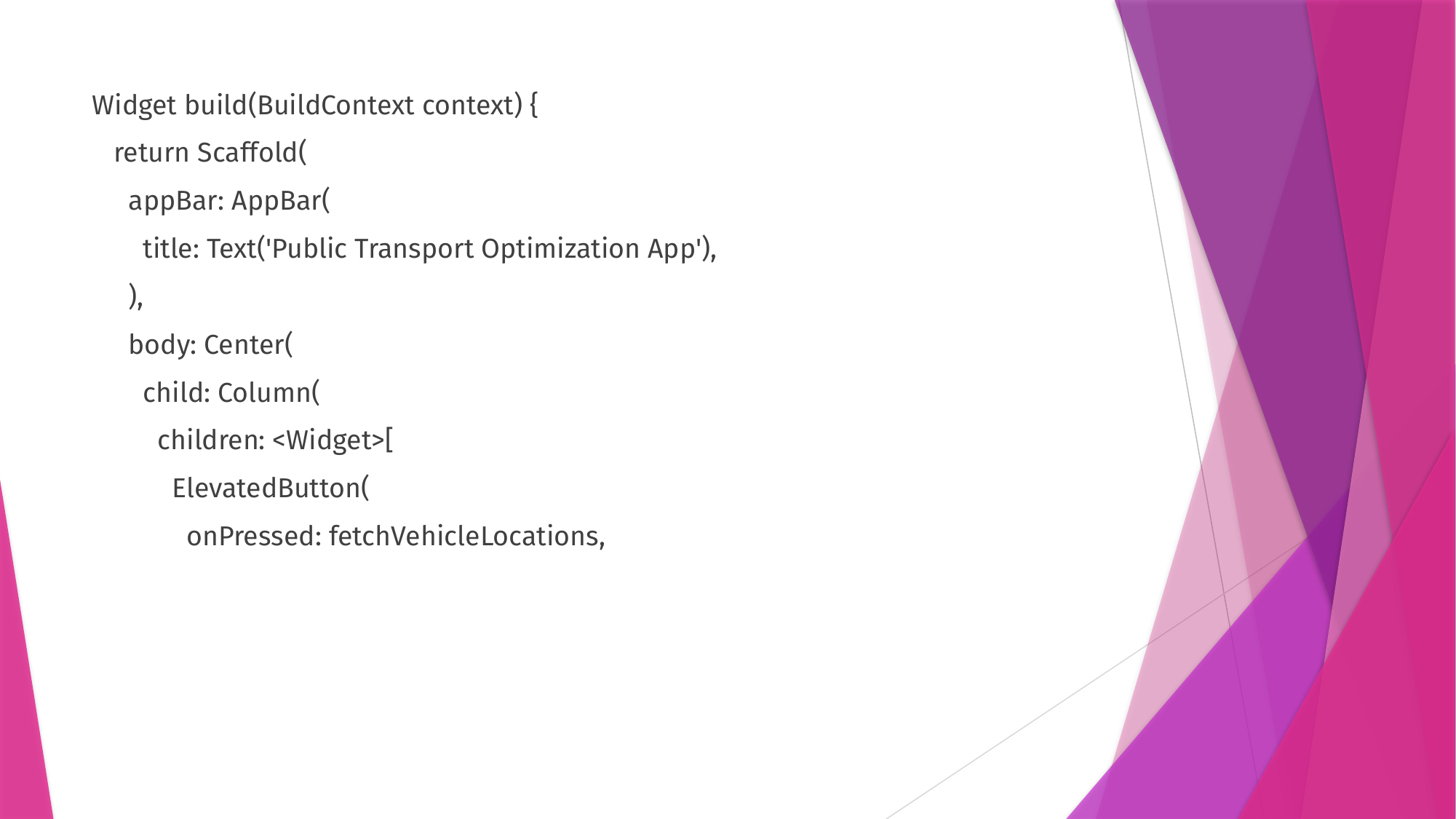

Widget build(BuildContext context) {
    return Scaffold(
      appBar: AppBar(
        title: Text('Public Transport Optimization App'),
      ),
      body: Center(
        child: Column(
          children: <Widget>[
            ElevatedButton(
              onPressed: fetchVehicleLocations,